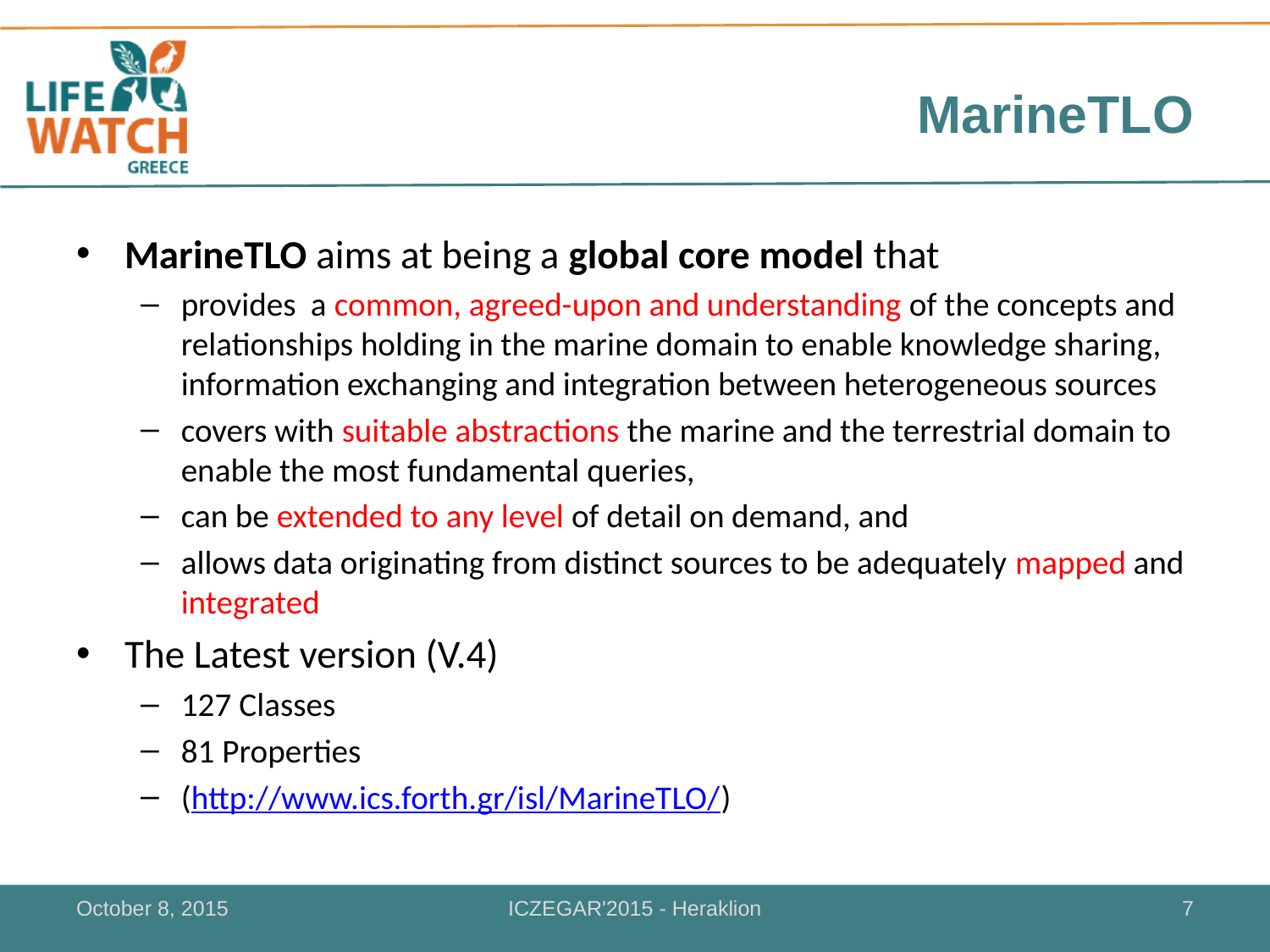

# MarineTLO
MarineTLO aims at being a global core model that
provides  a common, agreed-upon and understanding of the concepts and relationships holding in the marine domain to enable knowledge sharing, information exchanging and integration between heterogeneous sources
covers with suitable abstractions the marine and the terrestrial domain to enable the most fundamental queries,
can be extended to any level of detail on demand, and
allows data originating from distinct sources to be adequately mapped and integrated
The Latest version (V.4)
127 Classes
81 Properties
(http://www.ics.forth.gr/isl/MarineTLO/)

October 8, 2015
ICZEGAR'2015 - Heraklion
7